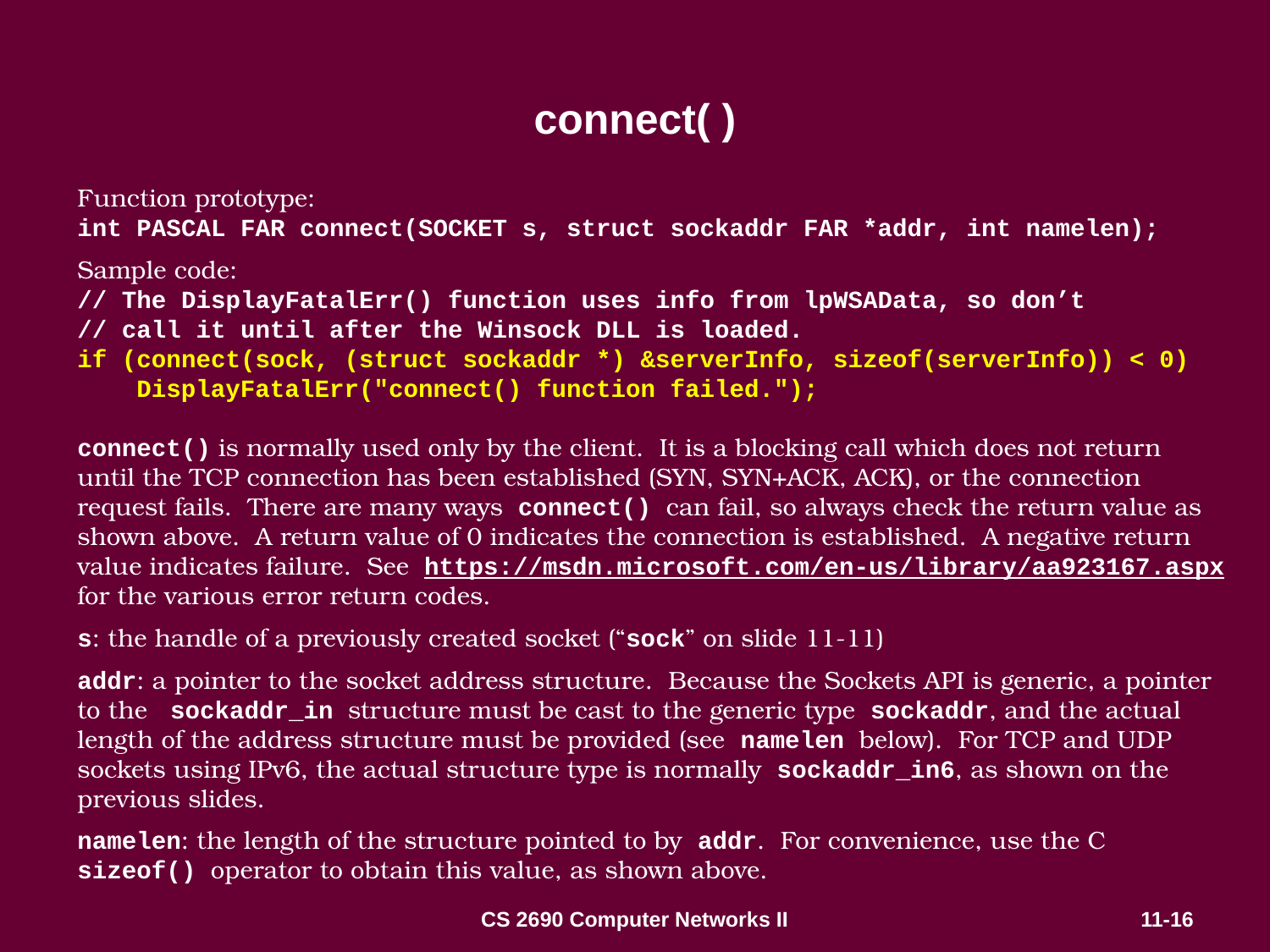

# connect( )
Function prototype:
int PASCAL FAR connect(SOCKET s, struct sockaddr FAR *addr, int namelen);

Sample code:
// The DisplayFatalErr() function uses info from lpWSAData, so don’t
// call it until after the Winsock DLL is loaded.
if (connect(sock, (struct sockaddr *) &serverInfo, sizeof(serverInfo)) < 0)
    DisplayFatalErr("connect() function failed.");

connect() is normally used only by the client.  It is a blocking call which does not return until the TCP connection has been established (SYN, SYN+ACK, ACK), or the connection request fails.  There are many ways connect() can fail, so always check the return value as shown above.  A return value of 0 indicates the connection is established.  A negative return value indicates failure.  See https://msdn.microsoft.com/en-us/library/aa923167.aspx for the various error return codes.

s: the handle of a previously created socket (“sock” on slide 11-11)

addr: a pointer to the socket address structure.  Because the Sockets API is generic, a pointer to the  sockaddr_in structure must be cast to the generic type sockaddr, and the actual length of the address structure must be provided (see namelen below).  For TCP and UDP sockets using IPv6, the actual structure type is normally sockaddr_in6, as shown on the previous slides.

namelen: the length of the structure pointed to by addr.  For convenience, use the C sizeof() operator to obtain this value, as shown above.
CS 2690 Computer Networks II
11-16